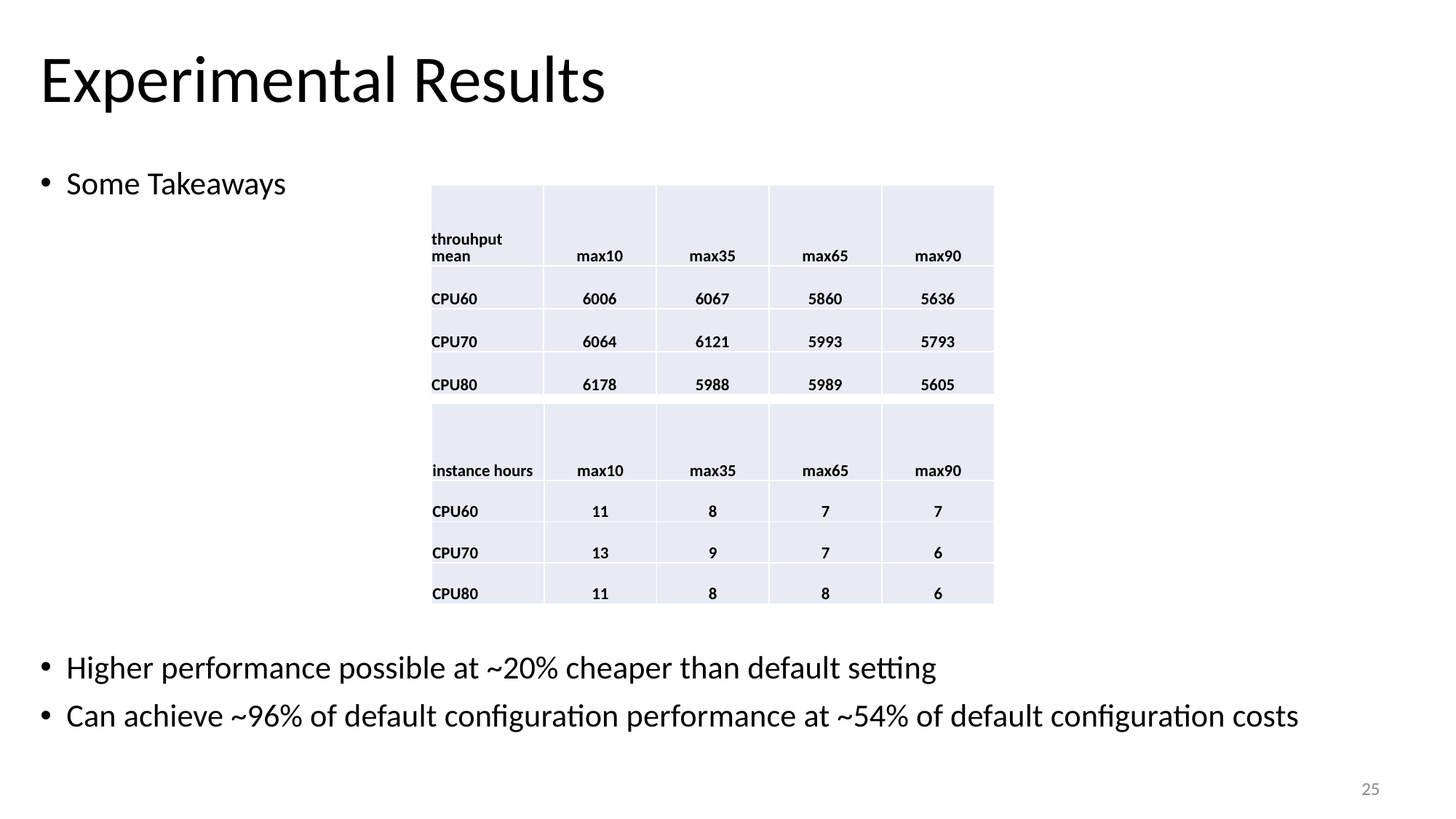

# Experimental Results
Some Takeaways

Higher performance possible at ~20% cheaper than default setting
Can achieve ~96% of default configuration performance at ~54% of default configuration costs

| throuhput mean | max10 | max35 | max65 | max90 |
| --- | --- | --- | --- | --- |
| CPU60 | 6006 | 6067 | 5860 | 5636 |
| CPU70 | 6064 | 6121 | 5993 | 5793 |
| CPU80 | 6178 | 5988 | 5989 | 5605 |
| instance hours | max10 | max35 | max65 | max90 |
| --- | --- | --- | --- | --- |
| CPU60 | 11 | 8 | 7 | 7 |
| CPU70 | 13 | 9 | 7 | 6 |
| CPU80 | 11 | 8 | 8 | 6 |